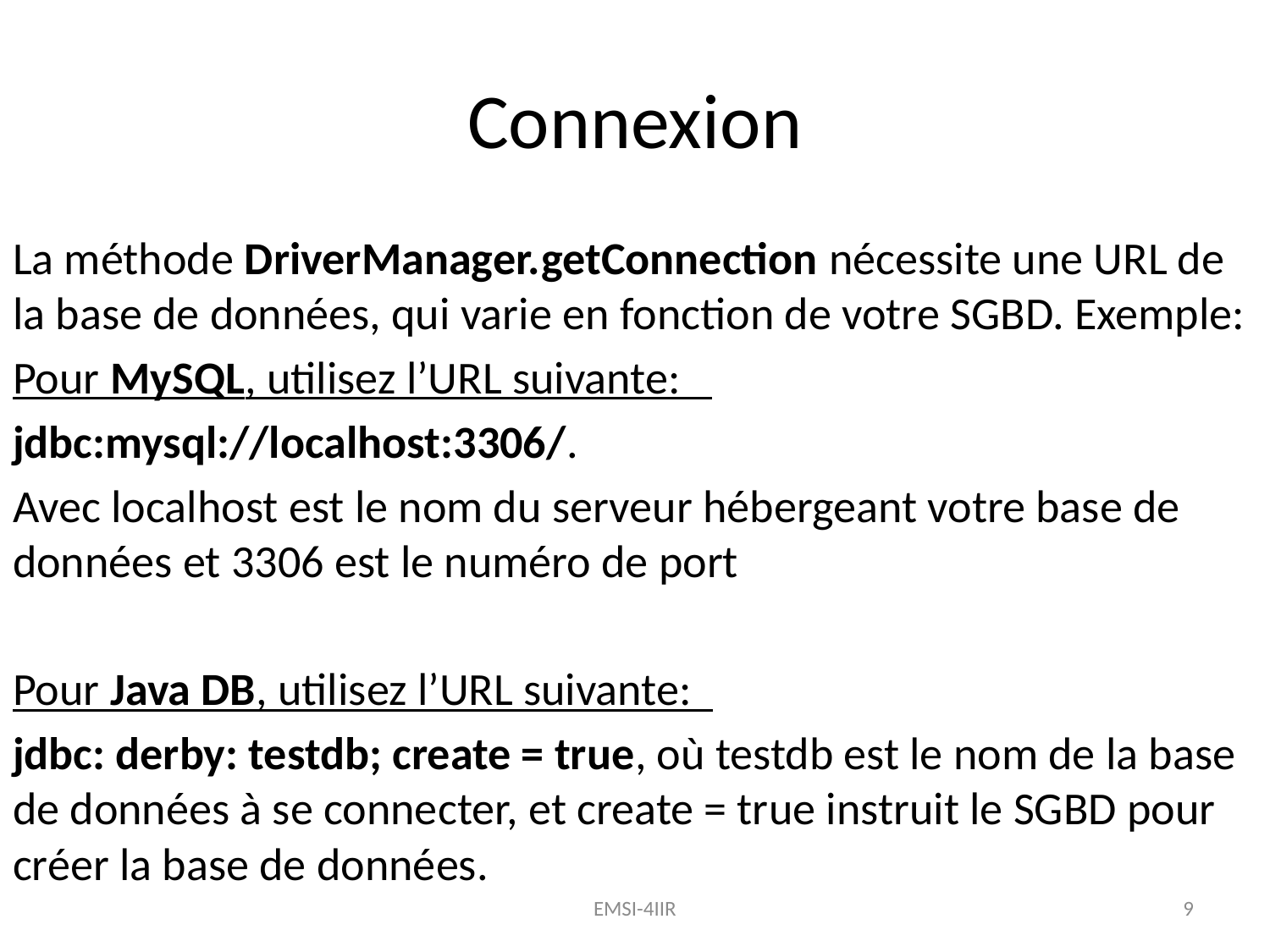

# Connexion
La méthode DriverManager.getConnection nécessite une URL de la base de données, qui varie en fonction de votre SGBD. Exemple:
Pour MySQL, utilisez l’URL suivante:
jdbc:mysql://localhost:3306/.
Avec localhost est le nom du serveur hébergeant votre base de données et 3306 est le numéro de port

Pour Java DB, utilisez l’URL suivante:
jdbc: derby: testdb; create = true, où testdb est le nom de la base de données à se connecter, et create = true instruit le SGBD pour créer la base de données.
EMSI-4IIR
9